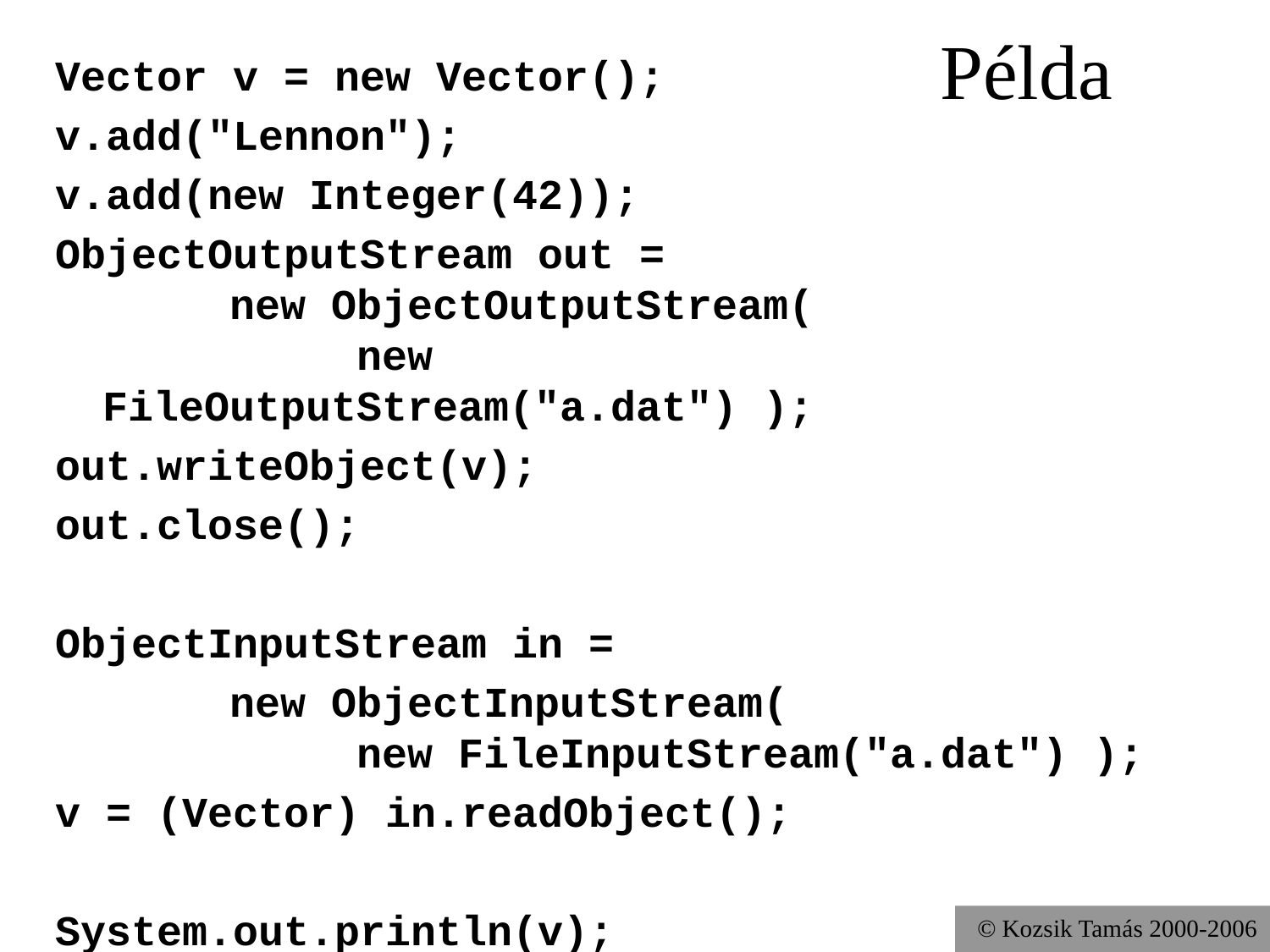

# Példa
Vector v = new Vector();
v.add("Lennon");
v.add(new Integer(42));
ObjectOutputStream out =
	new ObjectOutputStream(
		new FileOutputStream("a.dat") );
out.writeObject(v);
out.close();

ObjectInputStream in =
		new ObjectInputStream(
		new FileInputStream("a.dat") );
v = (Vector) in.readObject();

System.out.println(v);
© Kozsik Tamás 2000-2006